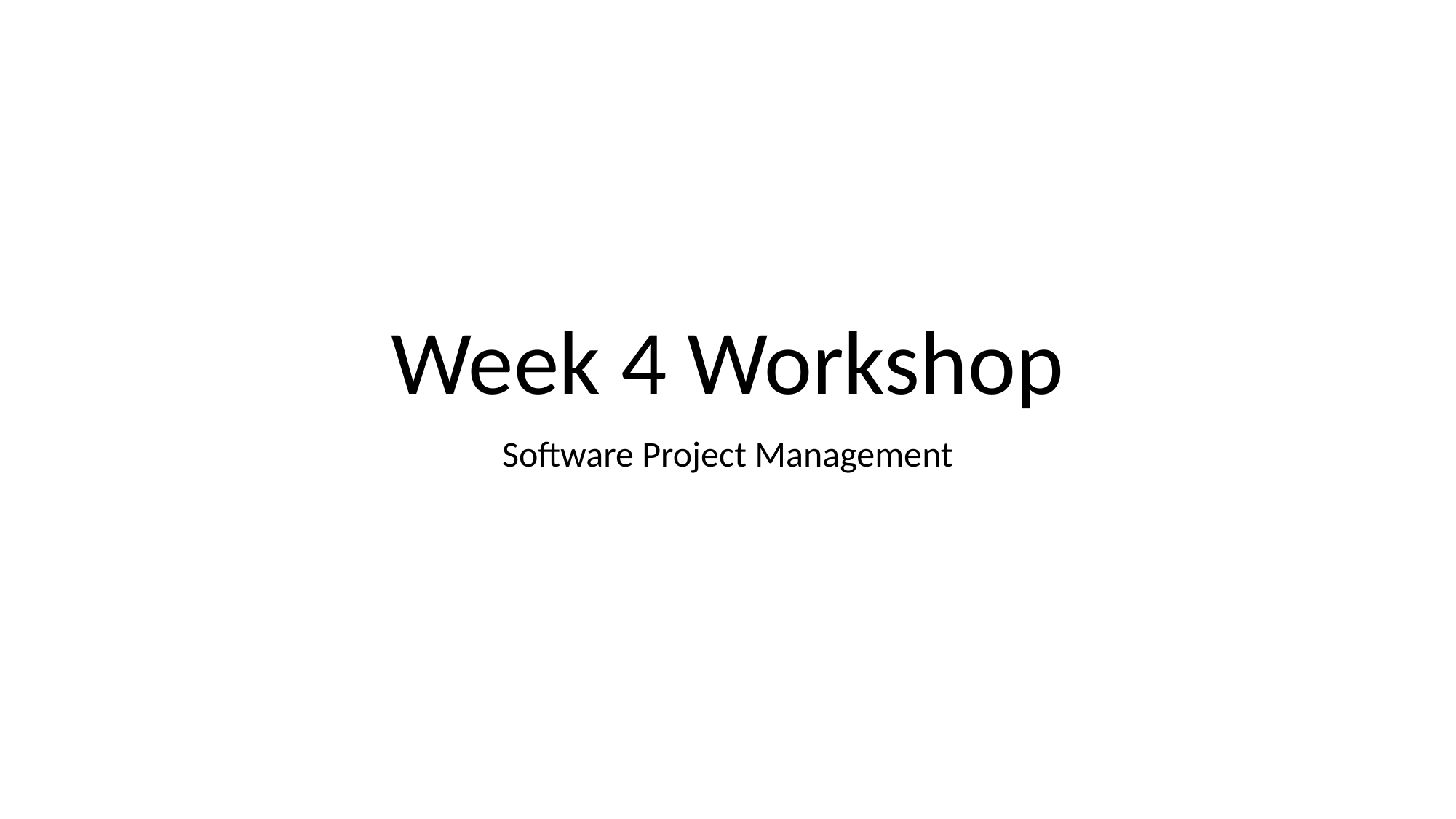

# Week 4 Workshop
Software Project Management